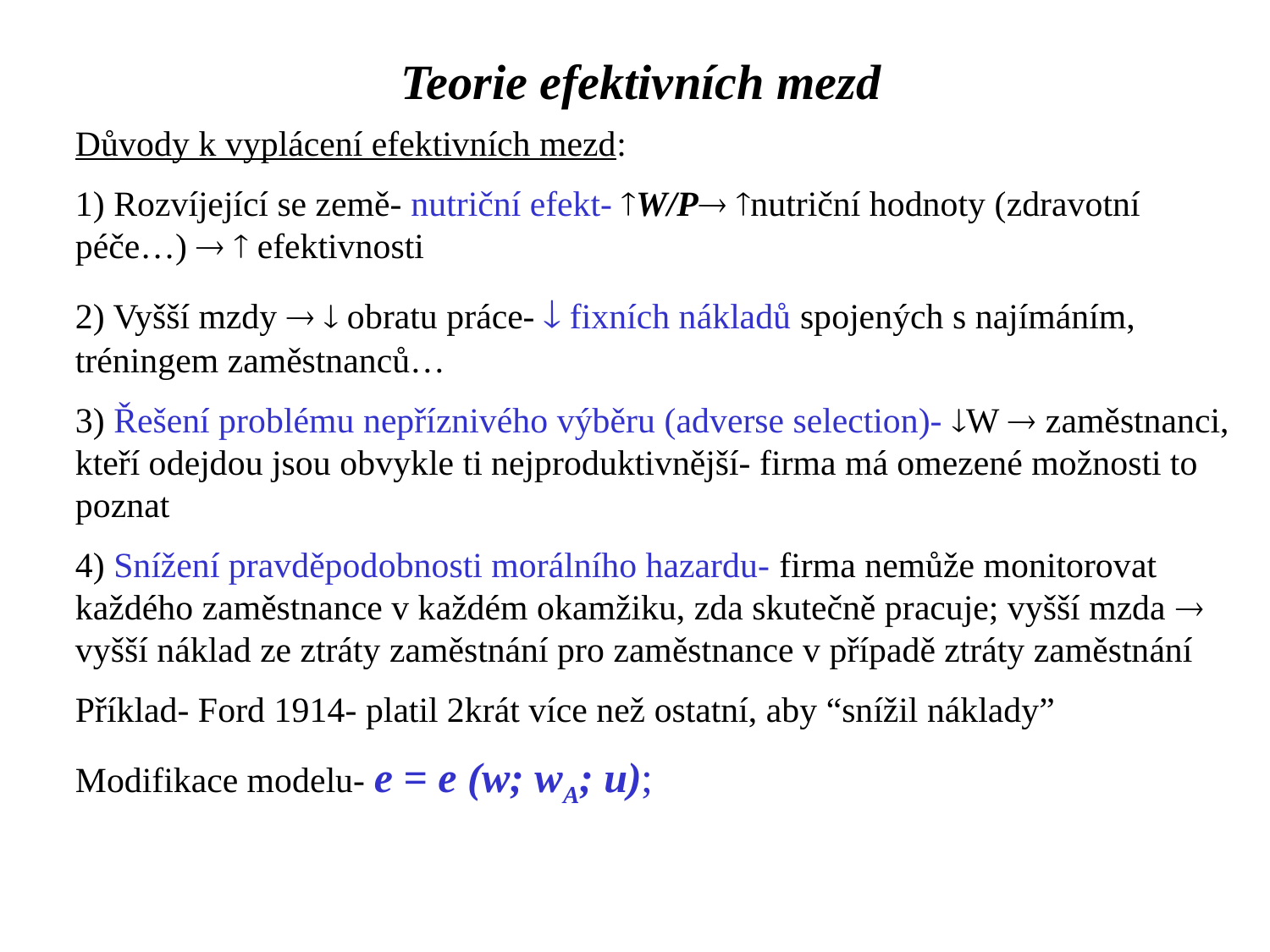

Teorie efektivních mezd
Důvody k vyplácení efektivních mezd:
1) Rozvíjející se země- nutriční efekt- ↑W/P→ ↑nutriční hodnoty (zdravotní péče…) → ↑ efektivnosti
2) Vyšší mzdy → ↓ obratu práce- ↓ fixních nákladů spojených s najímáním, tréningem zaměstnanců…
3) Řešení problému nepříznivého výběru (adverse selection)- ↓W → zaměstnanci, kteří odejdou jsou obvykle ti nejproduktivnější- firma má omezené možnosti to poznat
4) Snížení pravděpodobnosti morálního hazardu- firma nemůže monitorovat každého zaměstnance v každém okamžiku, zda skutečně pracuje; vyšší mzda → vyšší náklad ze ztráty zaměstnání pro zaměstnance v případě ztráty zaměstnání
Příklad- Ford 1914- platil 2krát více než ostatní, aby “snížil náklady”
Modifikace modelu- e = e (w; wA; u);